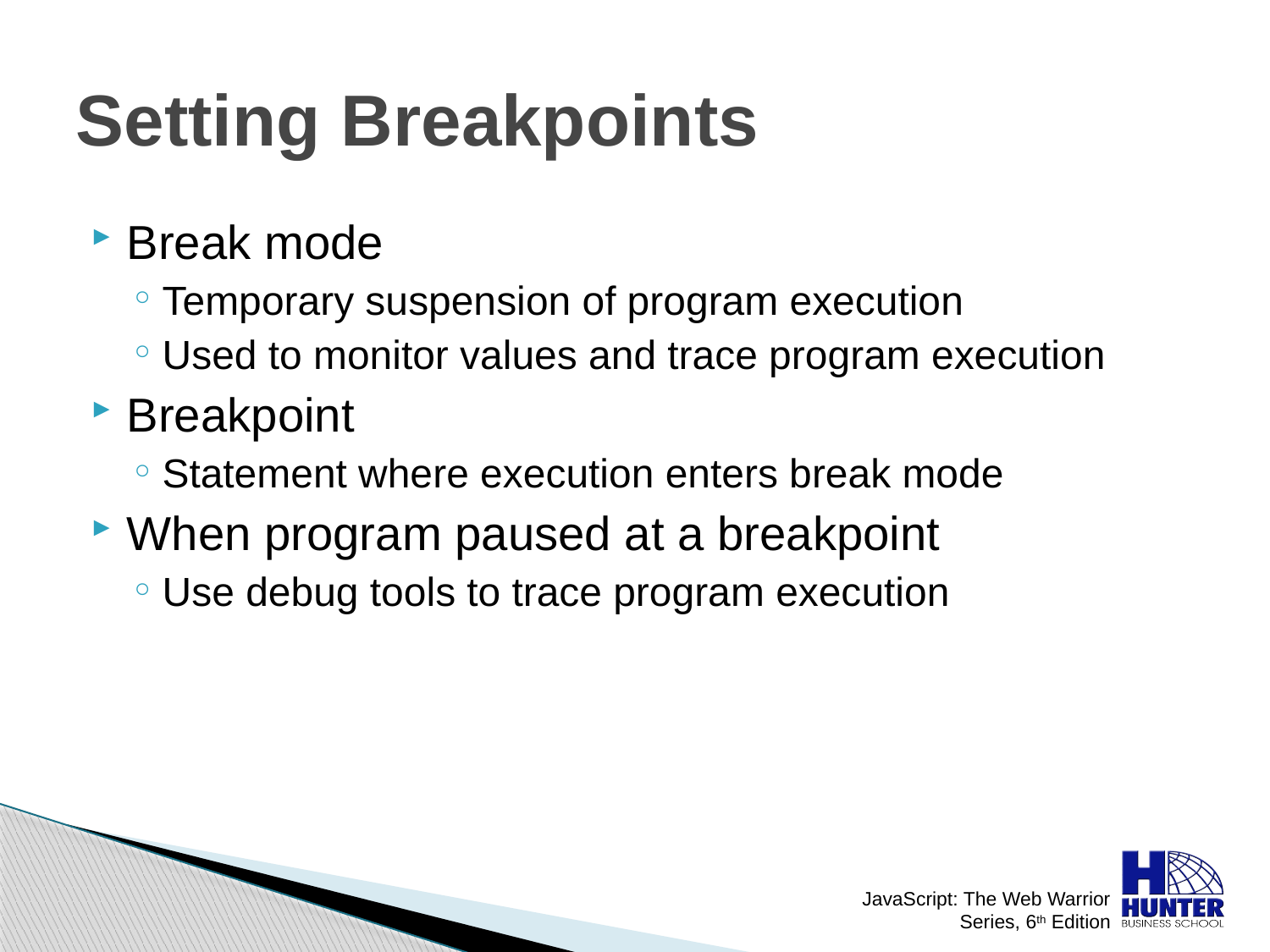

# Setting Breakpoints
Break mode
Temporary suspension of program execution
Used to monitor values and trace program execution
Breakpoint
Statement where execution enters break mode
When program paused at a breakpoint
Use debug tools to trace program execution